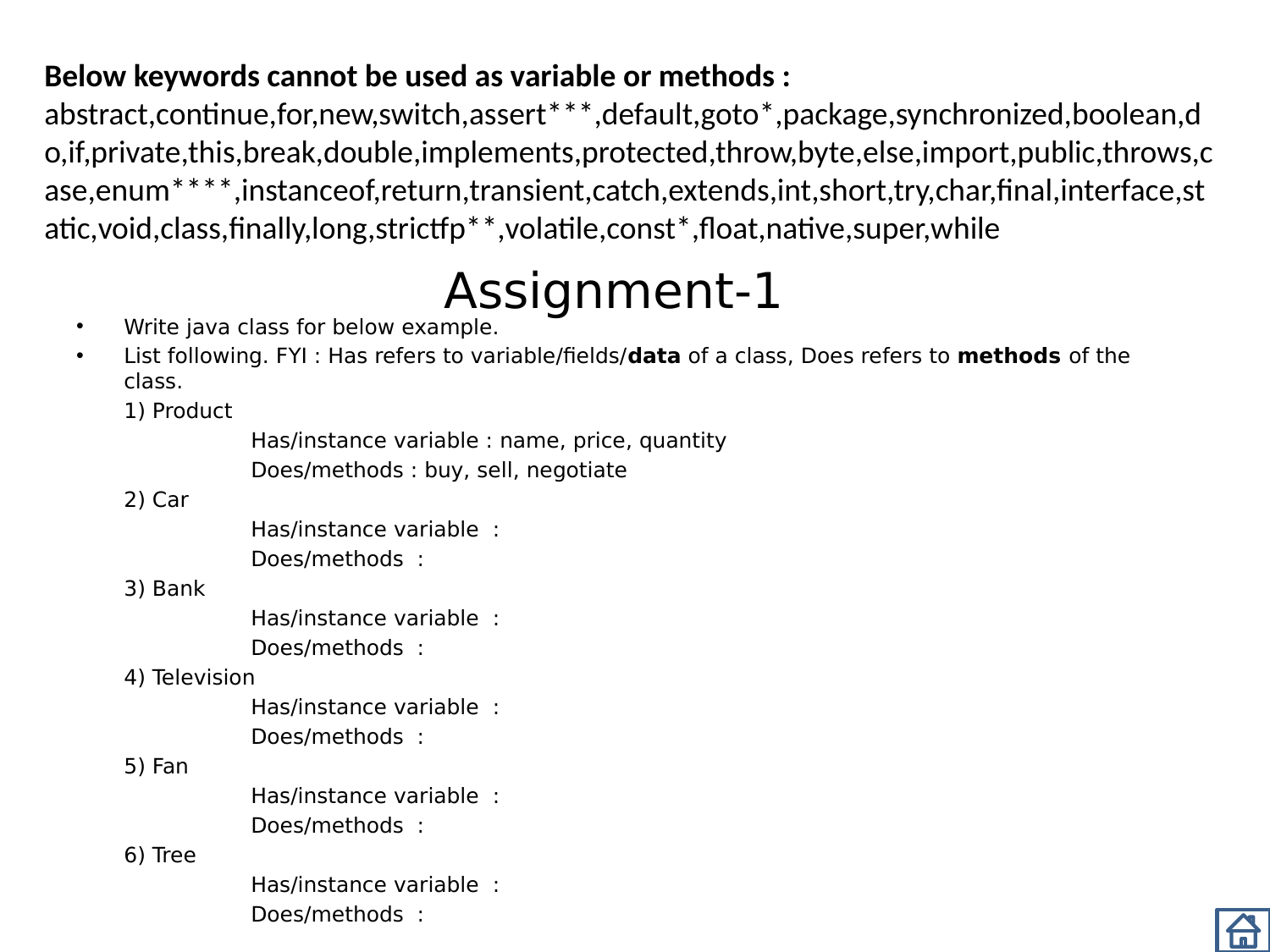

Below keywords cannot be used as variable or methods :
abstract,continue,for,new,switch,assert***,default,goto*,package,synchronized,boolean,do,if,private,this,break,double,implements,protected,throw,byte,else,import,public,throws,case,enum****,instanceof,return,transient,catch,extends,int,short,try,char,final,interface,static,void,class,finally,long,strictfp**,volatile,const*,float,native,super,while
# Assignment-1
Write java class for below example.
List following. FYI : Has refers to variable/fields/data of a class, Does refers to methods of the class.
	1) Product
		Has/instance variable : name, price, quantity
		Does/methods : buy, sell, negotiate
	2) Car
		Has/instance variable  :
		Does/methods  :
	3) Bank
		Has/instance variable  :
		Does/methods  :
	4) Television
		Has/instance variable  :
		Does/methods  :
	5) Fan
		Has/instance variable  :
		Does/methods  :
	6) Tree
		Has/instance variable  :
		Does/methods  :